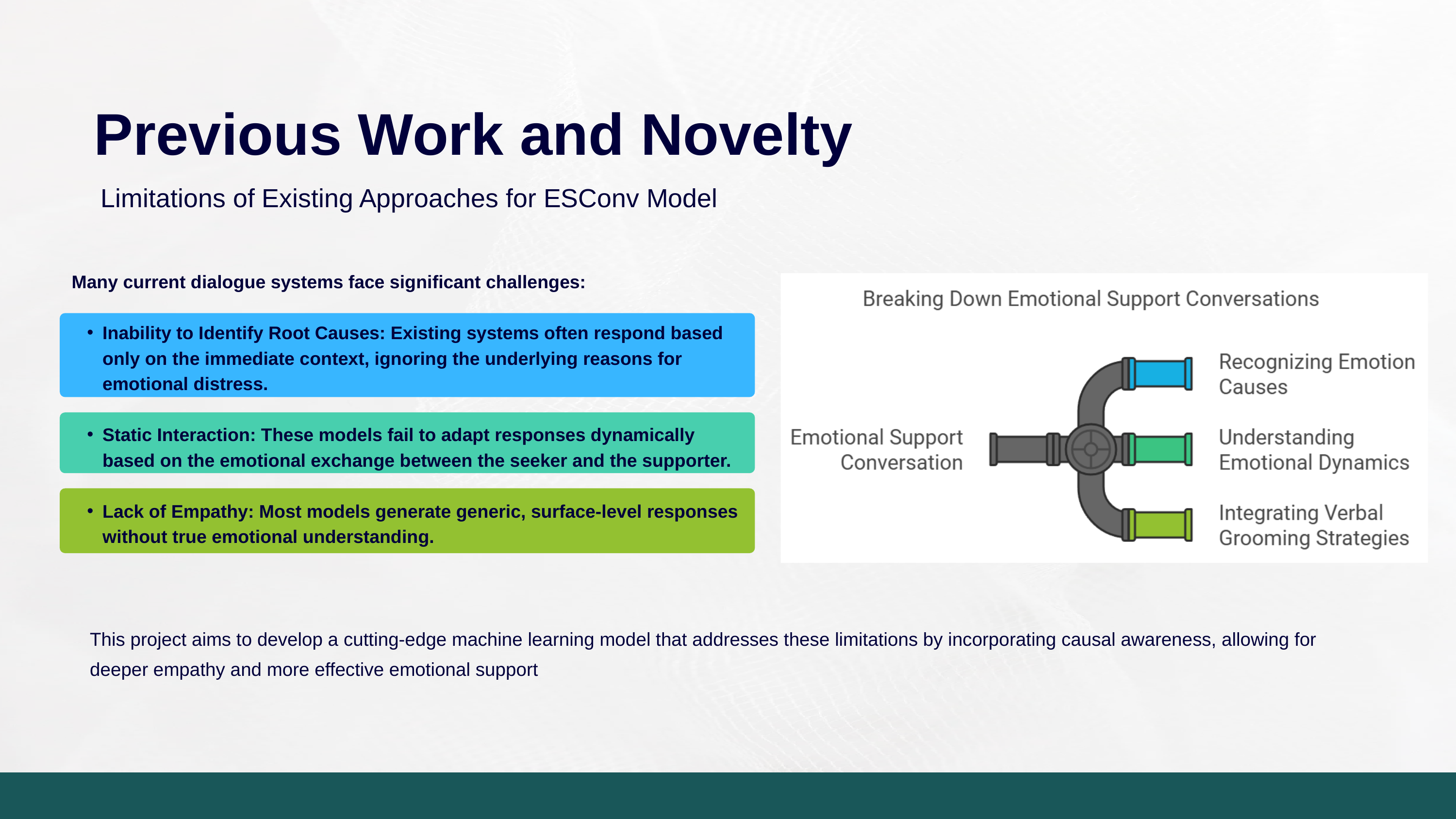

Previous Work and Novelty
Limitations of Existing Approaches for ESConv Model
Many current dialogue systems face significant challenges:

Inability to Identify Root Causes: Existing systems often respond based only on the immediate context, ignoring the underlying reasons for emotional distress.

Static Interaction: These models fail to adapt responses dynamically based on the emotional exchange between the seeker and the supporter.

Lack of Empathy: Most models generate generic, surface-level responses without true emotional understanding.

This project aims to develop a cutting-edge machine learning model that addresses these limitations by incorporating causal awareness, allowing for deeper empathy and more effective emotional support